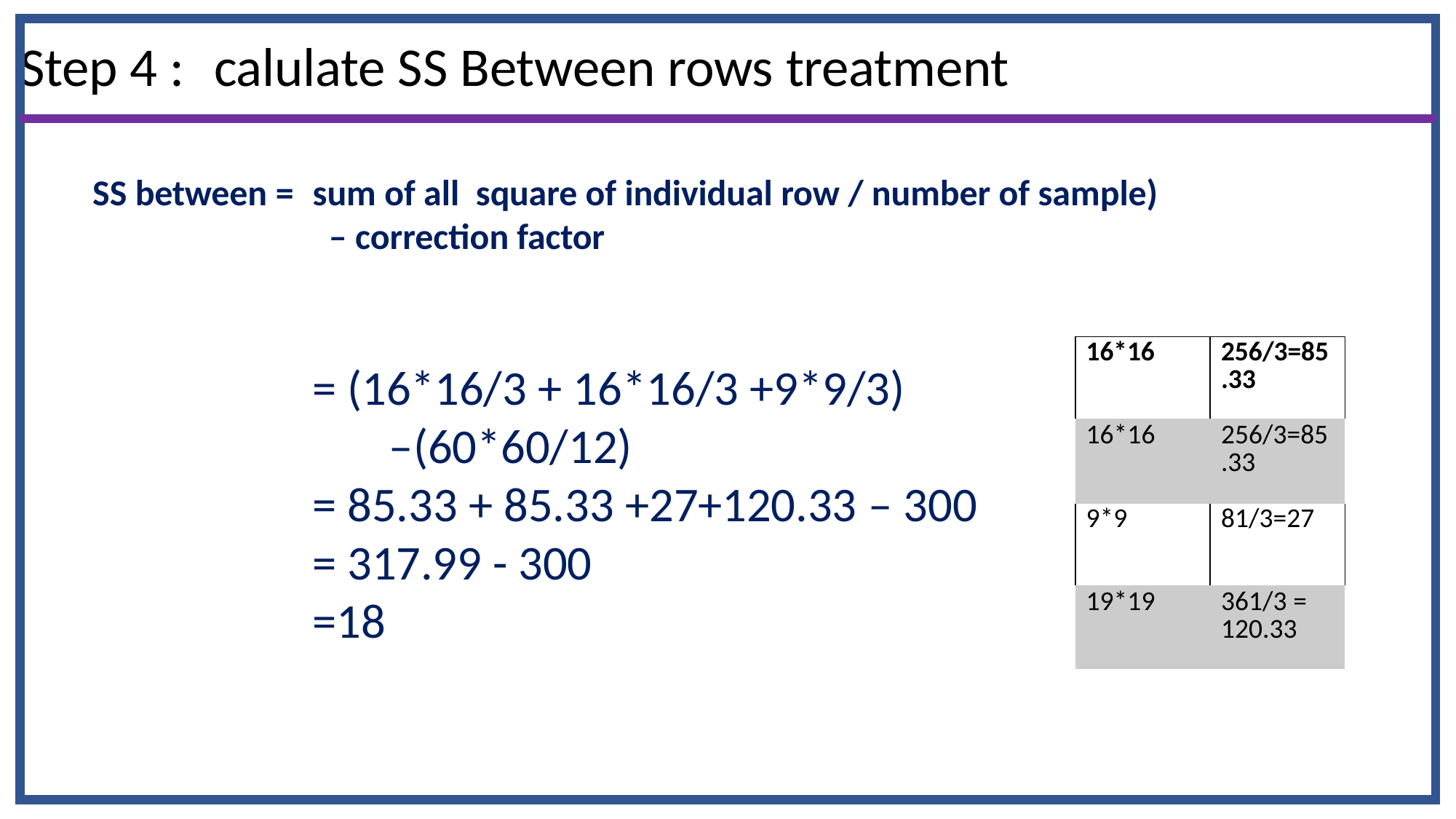

# Step 4 :	calulate SS Between rows treatment
SS between =	sum of all	square of individual row / number of sample)
– correction factor

= (16*16/3 + 16*16/3 +9*9/3)
–(60*60/12)
= 85.33 + 85.33 +27+120.33 – 300
= 317.99 - 300
=18
| 16\*16 | 256/3=85 .33 |
| --- | --- |
| 16\*16 | 256/3=85 .33 |
| 9\*9 | 81/3=27 |
| 19\*19 | 361/3 = 120.33 |